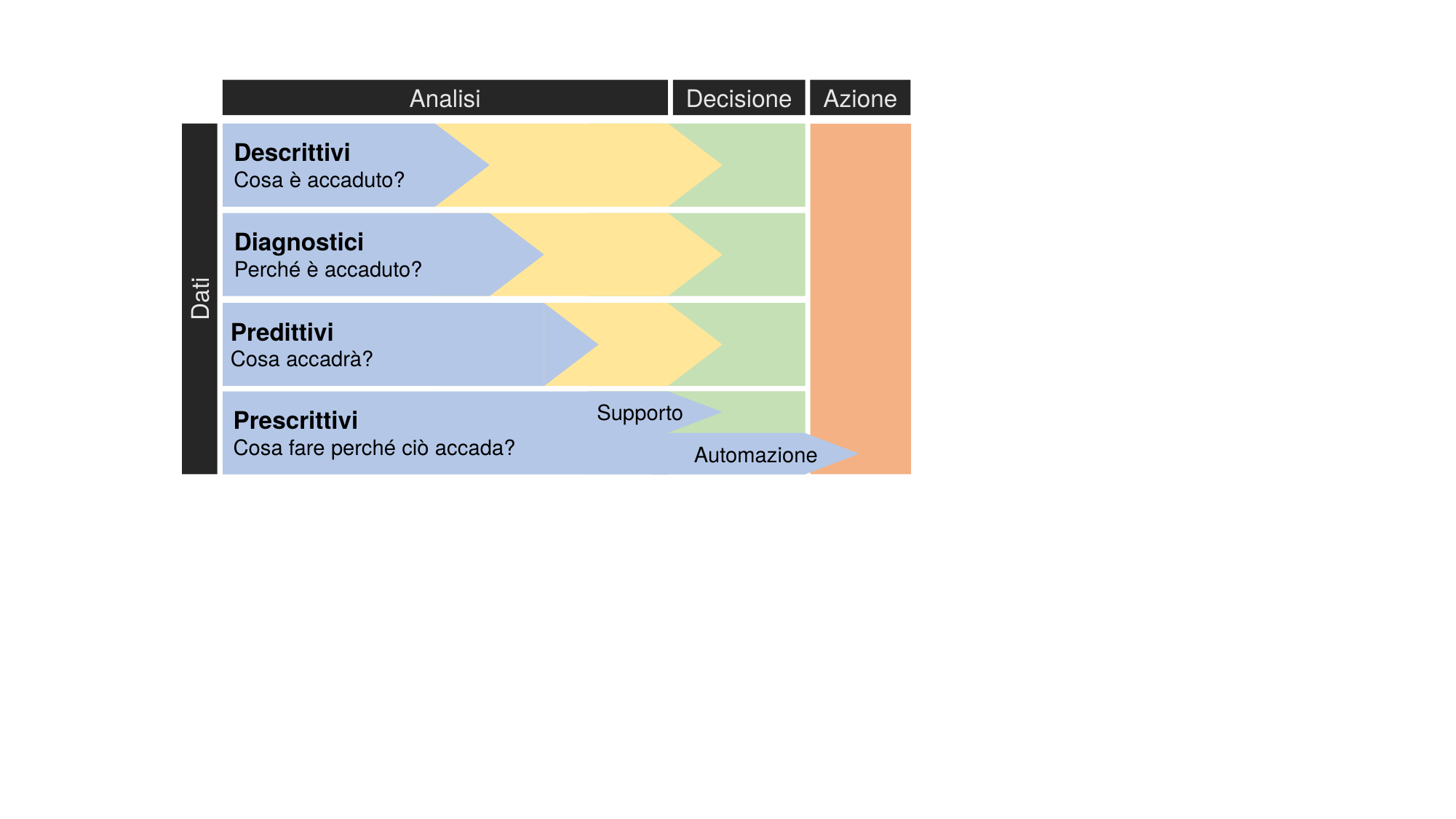

Analisi
Decisione
Azione

Descrittivi
Cosa è accaduto?

Diagnostici
Perché è accaduto?

Dati
Predittivi
Cosa accadrà?

Supporto
Prescrittivi
Cosa fare perché ciò accada?

Automazione